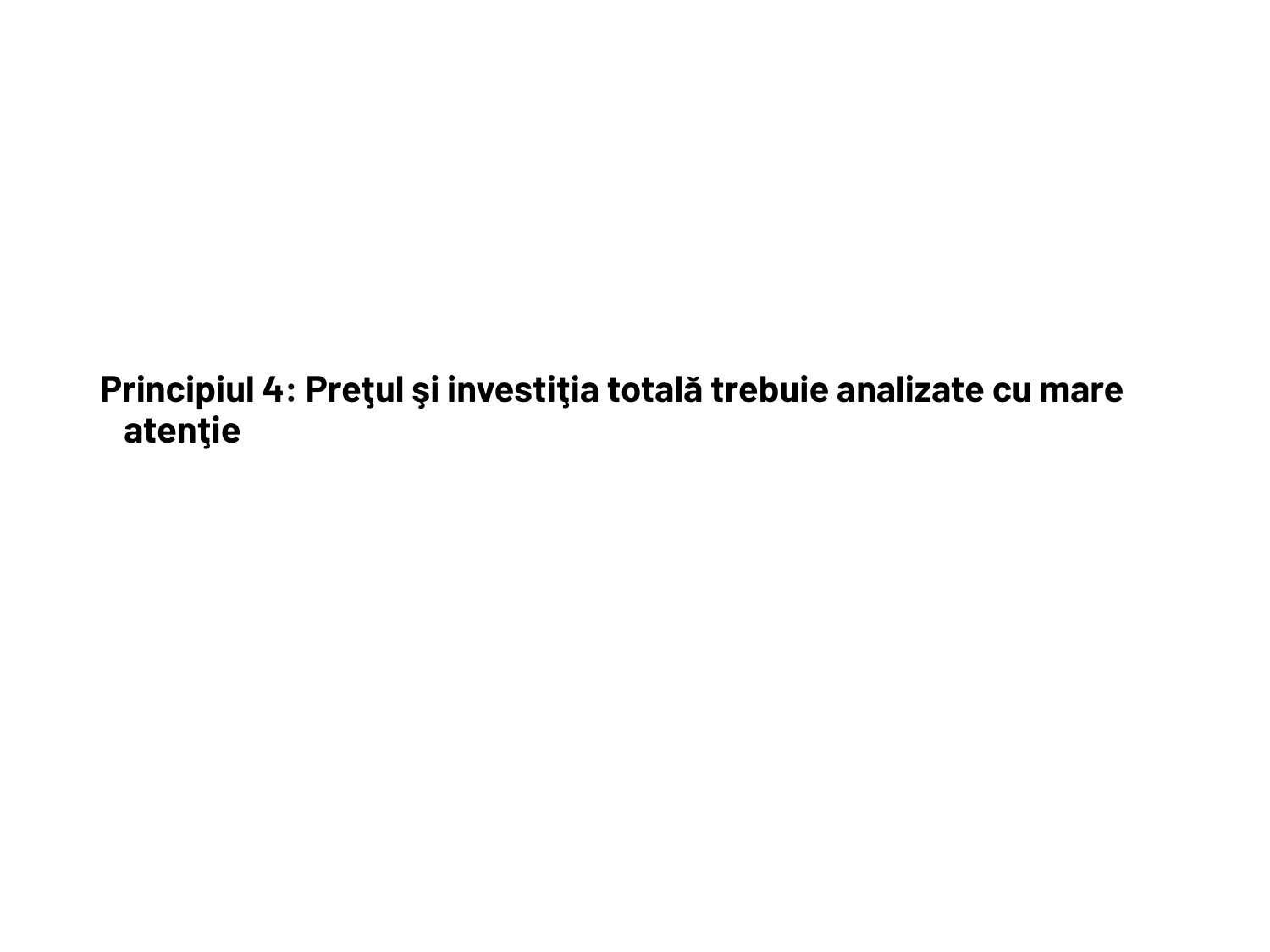

Principiul 4: Preţul şi investiţia totală trebuie analizate cu mare atenţie